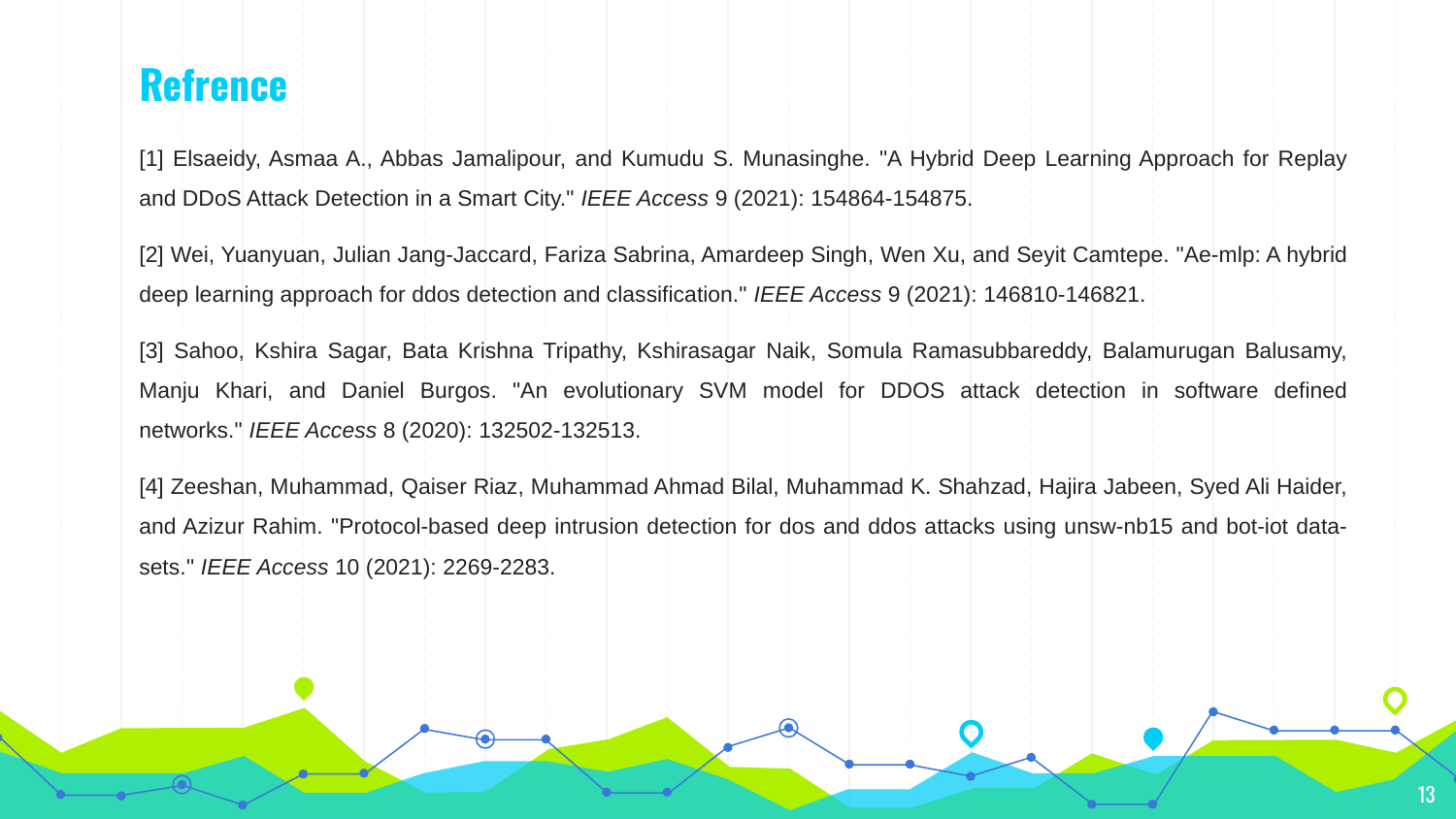

# Refrence
[1] Elsaeidy, Asmaa A., Abbas Jamalipour, and Kumudu S. Munasinghe. "A Hybrid Deep Learning Approach for Replay and DDoS Attack Detection in a Smart City." IEEE Access 9 (2021): 154864-154875.
[2] Wei, Yuanyuan, Julian Jang-Jaccard, Fariza Sabrina, Amardeep Singh, Wen Xu, and Seyit Camtepe. "Ae-mlp: A hybrid deep learning approach for ddos detection and classification." IEEE Access 9 (2021): 146810-146821.
[3] Sahoo, Kshira Sagar, Bata Krishna Tripathy, Kshirasagar Naik, Somula Ramasubbareddy, Balamurugan Balusamy, Manju Khari, and Daniel Burgos. "An evolutionary SVM model for DDOS attack detection in software defined networks." IEEE Access 8 (2020): 132502-132513.
[4] Zeeshan, Muhammad, Qaiser Riaz, Muhammad Ahmad Bilal, Muhammad K. Shahzad, Hajira Jabeen, Syed Ali Haider, and Azizur Rahim. "Protocol-based deep intrusion detection for dos and ddos attacks using unsw-nb15 and bot-iot data-sets." IEEE Access 10 (2021): 2269-2283.
13